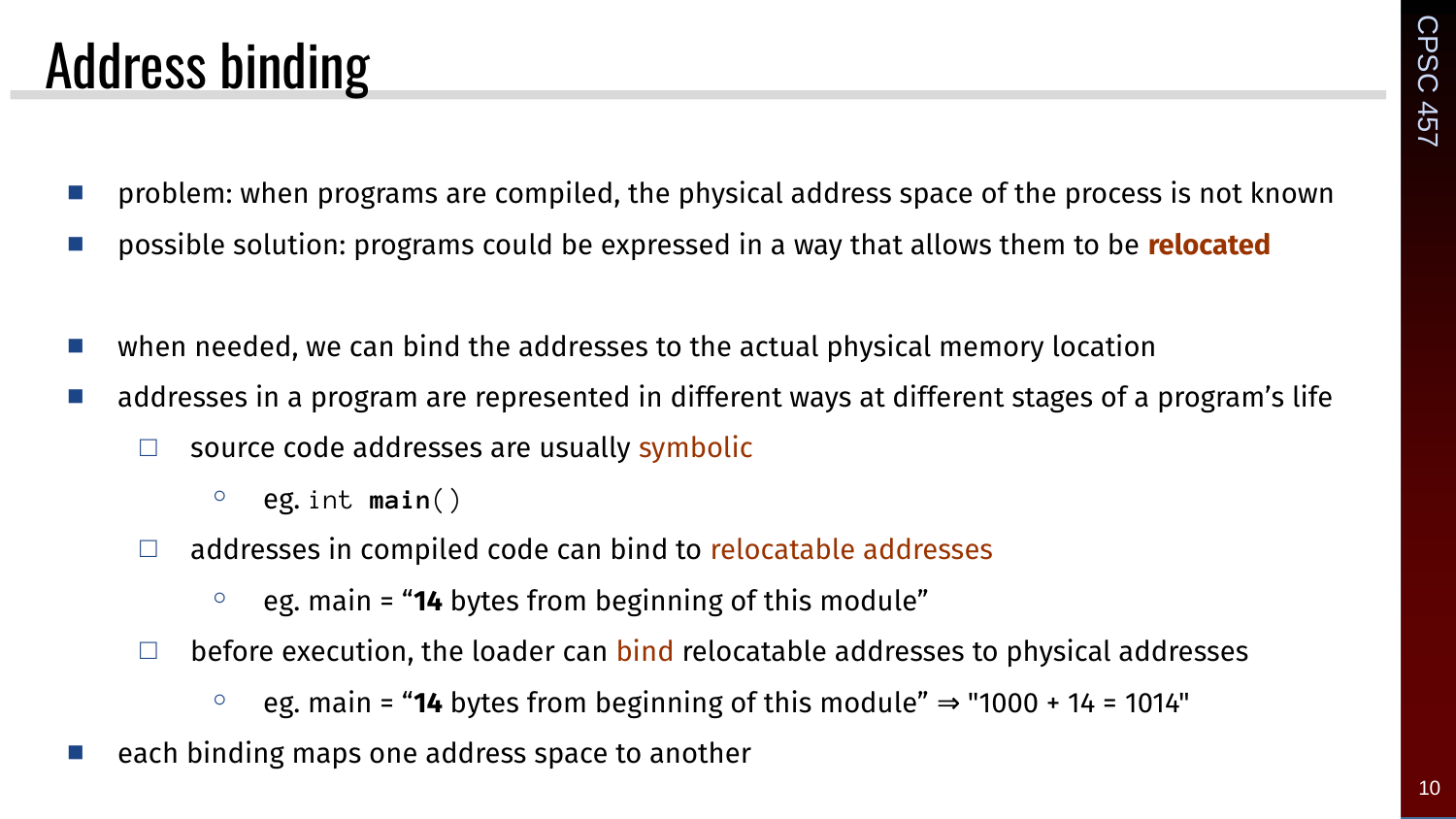

# Address binding
problem: when programs are compiled, the physical address space of the process is not known
possible solution: programs could be expressed in a way that allows them to be relocated

when needed, we can bind the addresses to the actual physical memory location
addresses in a program are represented in different ways at different stages of a program’s life
source code addresses are usually symbolic
eg. int main()
addresses in compiled code can bind to relocatable addresses
eg. main = “14 bytes from beginning of this module”
before execution, the loader can bind relocatable addresses to physical addresses
eg. main = “14 bytes from beginning of this module” ⇒ "1000 + 14 = 1014"
each binding maps one address space to another